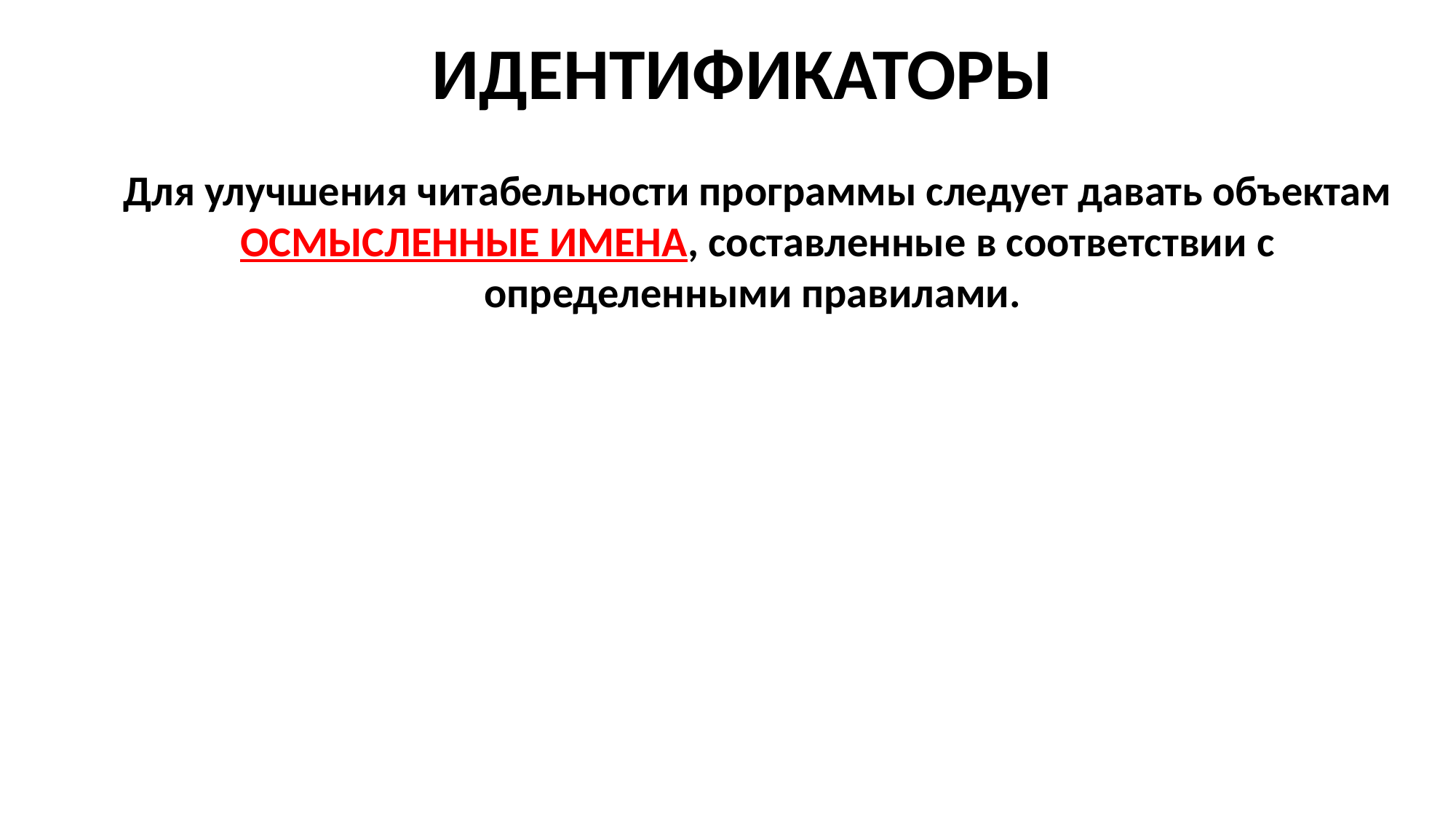

ИДЕНТИФИКАТОРЫ
Для улучшения читабельности программы следует давать объектам ОСМЫСЛЕННЫЕ ИМЕНА, составленные в соответствии с определенными правилами.